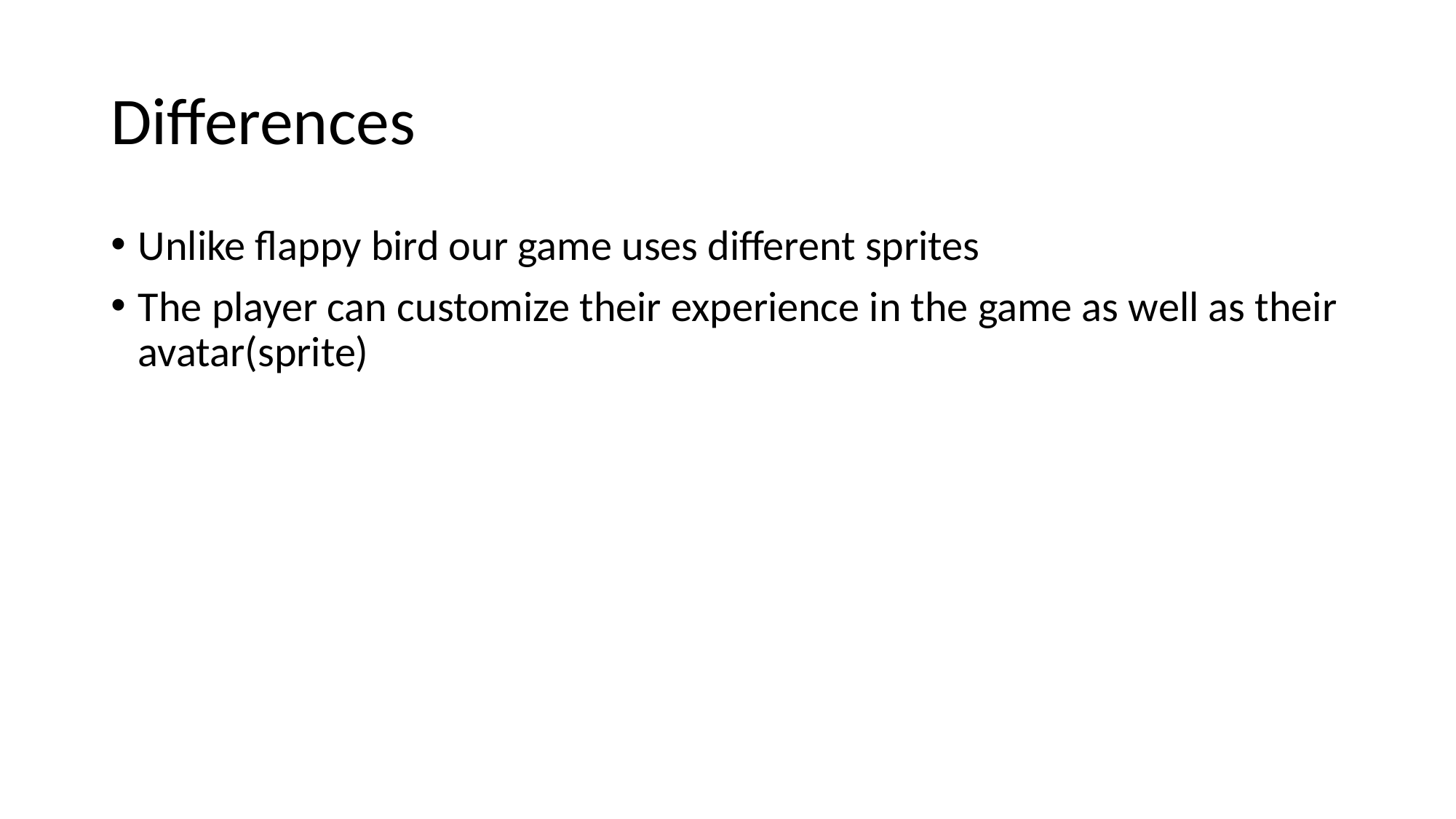

# Differences
Unlike flappy bird our game uses different sprites
The player can customize their experience in the game as well as their avatar(sprite)